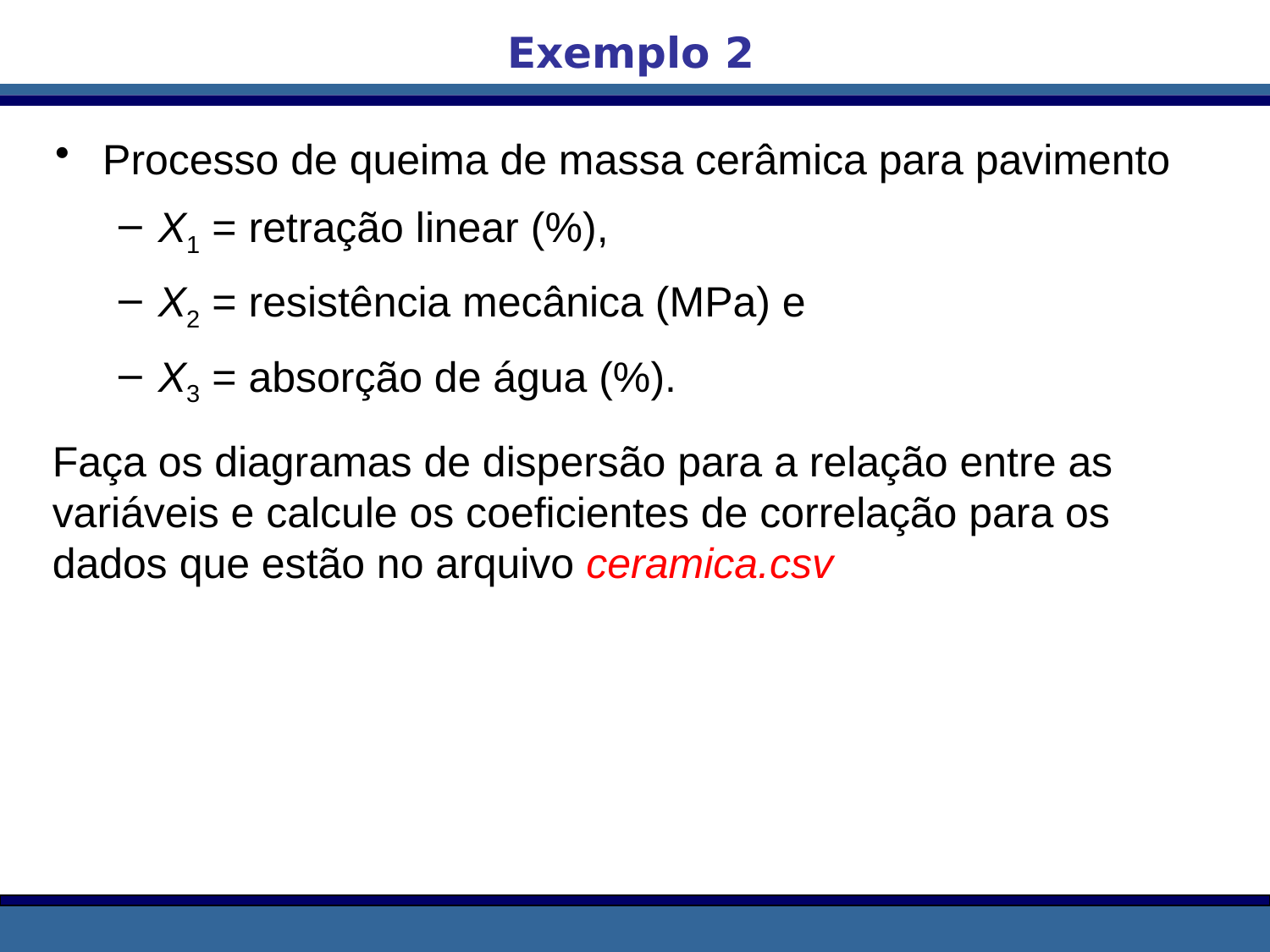

Exemplo 2
Processo de queima de massa cerâmica para pavimento
X1 = retração linear (%),
X2 = resistência mecânica (MPa) e
X3 = absorção de água (%).
Faça os diagramas de dispersão para a relação entre as variáveis e calcule os coeficientes de correlação para os dados que estão no arquivo ceramica.csv